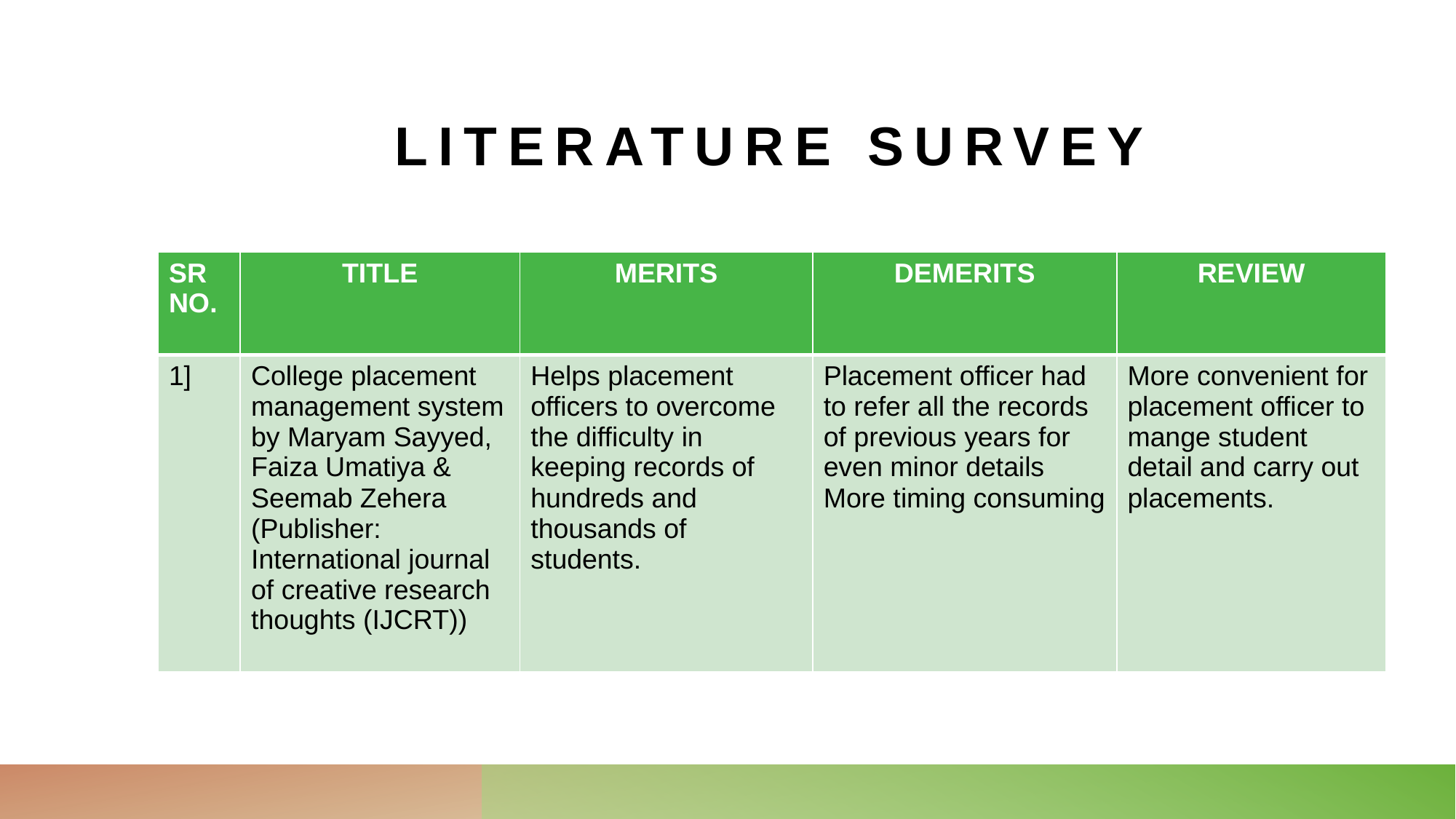

# LITERATURE SURVEY
| SR NO. | TITLE | MERITS | DEMERITS | REVIEW |
| --- | --- | --- | --- | --- |
| 1] | College placement management system by Maryam Sayyed, Faiza Umatiya & Seemab Zehera (Publisher: International journal of creative research thoughts (IJCRT)) | Helps placement officers to overcome the difficulty in keeping records of hundreds and thousands of students. | Placement officer had to refer all the records of previous years for even minor details More timing consuming | More convenient for placement officer to mange student detail and carry out placements. |